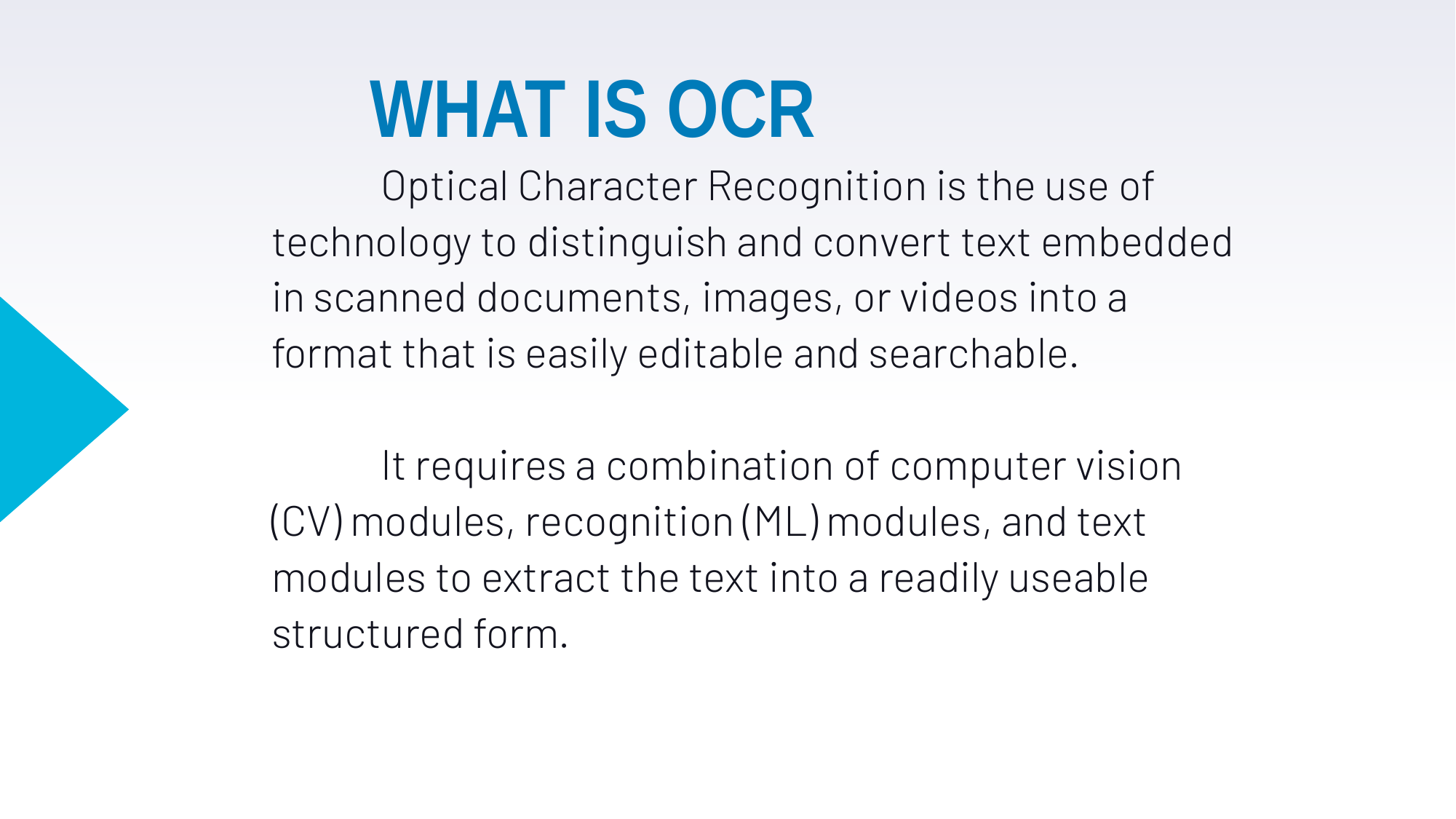

# WHAT IS OCR
	Optical Character Recognition is the use of technology to distinguish and convert text embedded in scanned documents, images, or videos into a format that is easily editable and searchable.

	It requires a combination of computer vision (CV) modules, recognition (ML) modules, and text modules to extract the text into a readily useable structured form.